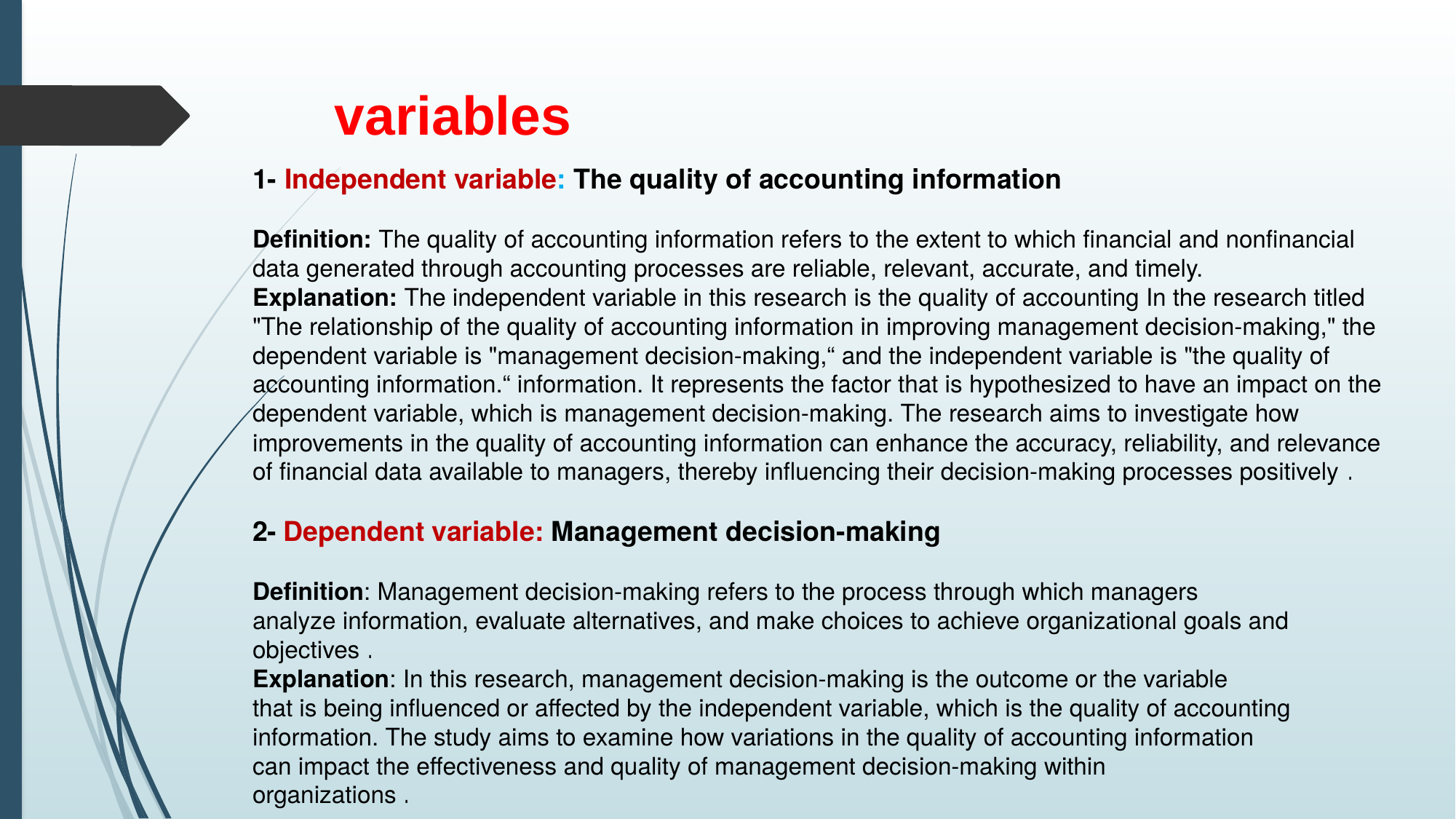

# variables
1- Independent variable: The quality of accounting information
Definition: The quality of accounting information refers to the extent to which financial and nonfinancial data generated through accounting processes are reliable, relevant, accurate, and timely.
Explanation: The independent variable in this research is the quality of accounting In the research titled "The relationship of the quality of accounting information in improving management decision-making," the dependent variable is "management decision-making,“ and the independent variable is "the quality of accounting information.“ information. It represents the factor that is hypothesized to have an impact on the dependent variable, which is management decision-making. The research aims to investigate how improvements in the quality of accounting information can enhance the accuracy, reliability, and relevance of financial data available to managers, thereby influencing their decision-making processes positively .
2- Dependent variable: Management decision-making
Definition: Management decision-making refers to the process through which managers
analyze information, evaluate alternatives, and make choices to achieve organizational goals and objectives .
Explanation: In this research, management decision-making is the outcome or the variable
that is being influenced or affected by the independent variable, which is the quality of accounting
information. The study aims to examine how variations in the quality of accounting information
can impact the effectiveness and quality of management decision-making within
organizations .